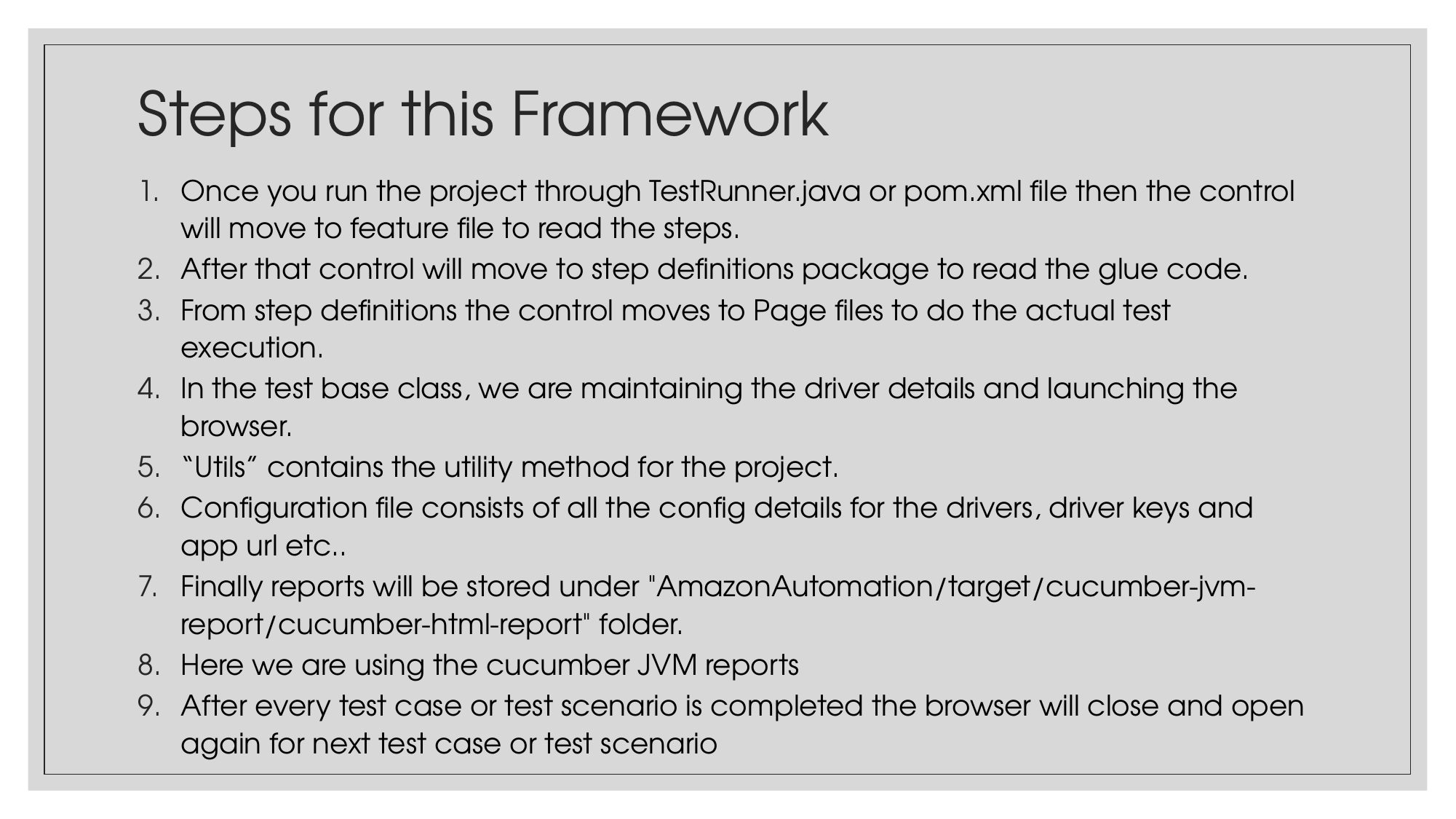

# Steps for this Framework
Once you run the project through TestRunner.java or pom.xml file then the control will move to feature file to read the steps.
After that control will move to step definitions package to read the glue code.
From step definitions the control moves to Page files to do the actual test execution.
In the test base class, we are maintaining the driver details and launching the browser.
“Utils” contains the utility method for the project.
Configuration file consists of all the config details for the drivers, driver keys and app url etc..
Finally reports will be stored under "AmazonAutomation/target/cucumber-jvm-report/cucumber-html-report" folder.
Here we are using the cucumber JVM reports
After every test case or test scenario is completed the browser will close and open again for next test case or test scenario